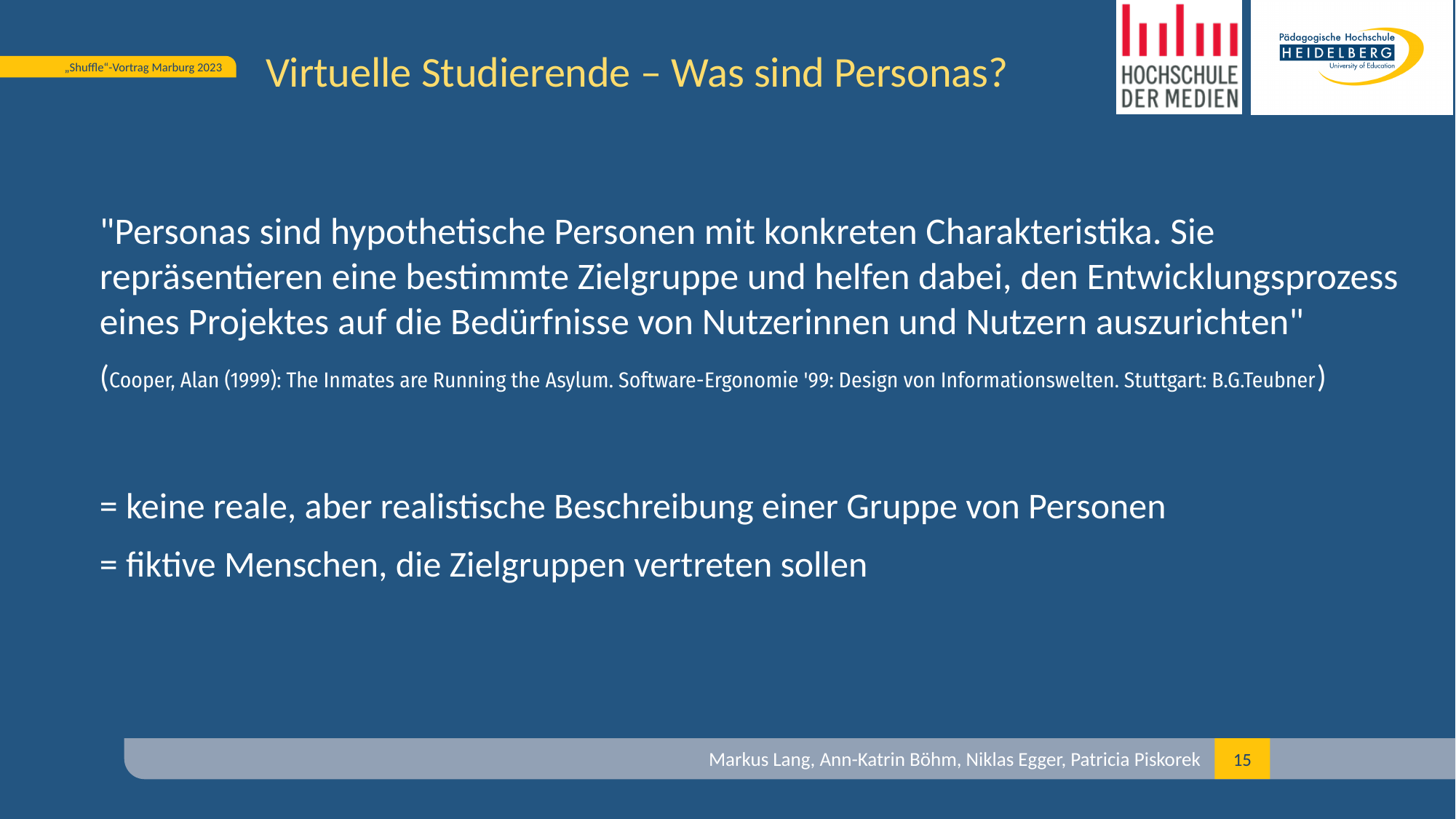

# Virtuelle Studierende – Was sind Personas?
"Personas sind hypothetische Personen mit konkreten Charakteristika. Sie repräsentieren eine bestimmte Zielgruppe und helfen dabei, den Entwicklungsprozess eines Projektes auf die Bedürfnisse von Nutzerinnen und Nutzern auszurichten"
(Cooper, Alan (1999): The Inmates are Running the Asylum. Software-Ergonomie '99: Design von Informationswelten. Stuttgart: B.G.Teubner)

= keine reale, aber realistische Beschreibung einer Gruppe von Personen
= fiktive Menschen, die Zielgruppen vertreten sollen